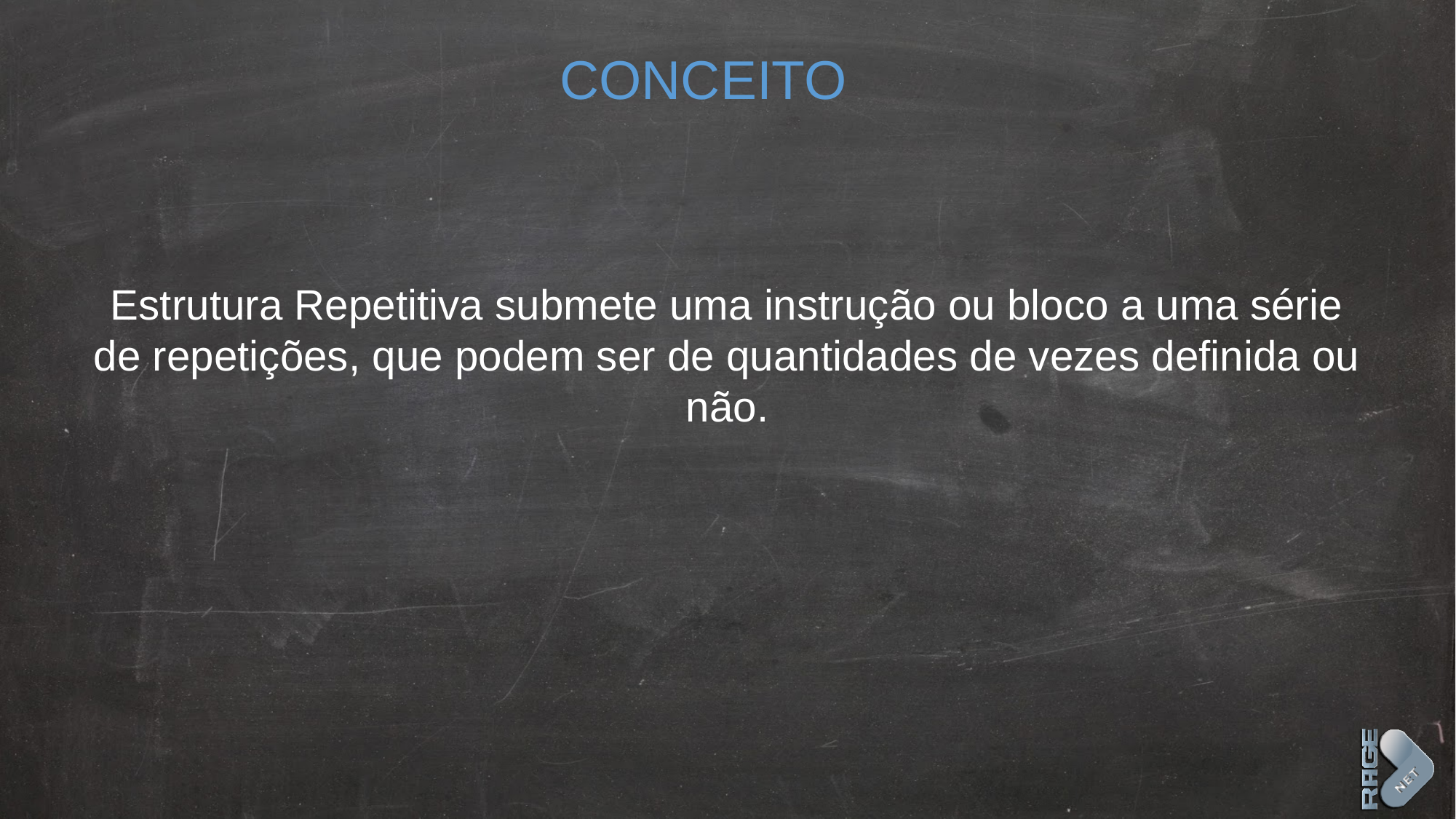

CONCEITO
Estrutura Repetitiva submete uma instrução ou bloco a uma série de repetições, que podem ser de quantidades de vezes definida ou não.